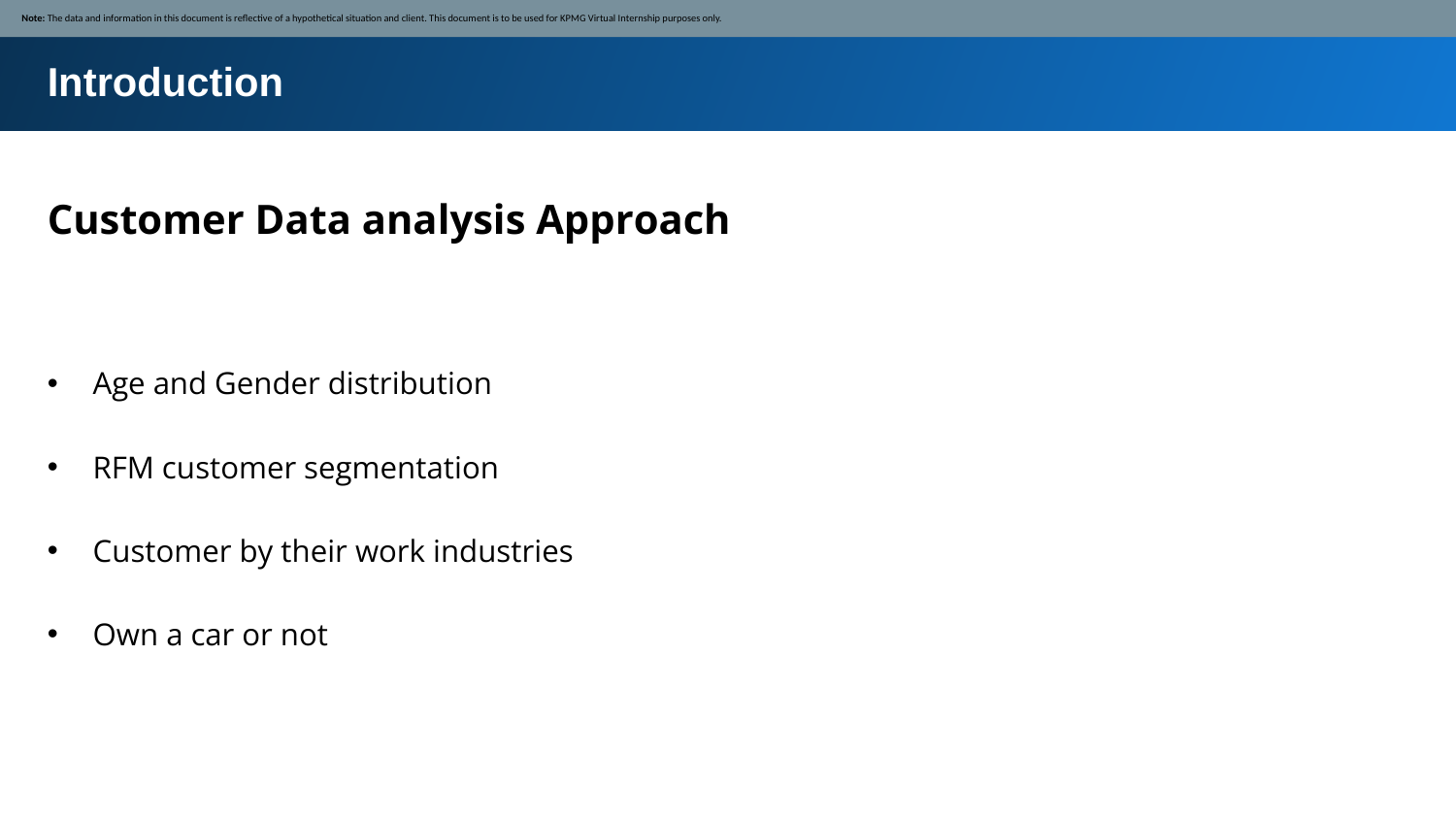

Note: The data and information in this document is reflective of a hypothetical situation and client. This document is to be used for KPMG Virtual Internship purposes only.
Introduction
Customer Data analysis Approach
Age and Gender distribution

RFM customer segmentation

Customer by their work industries

Own a car or not